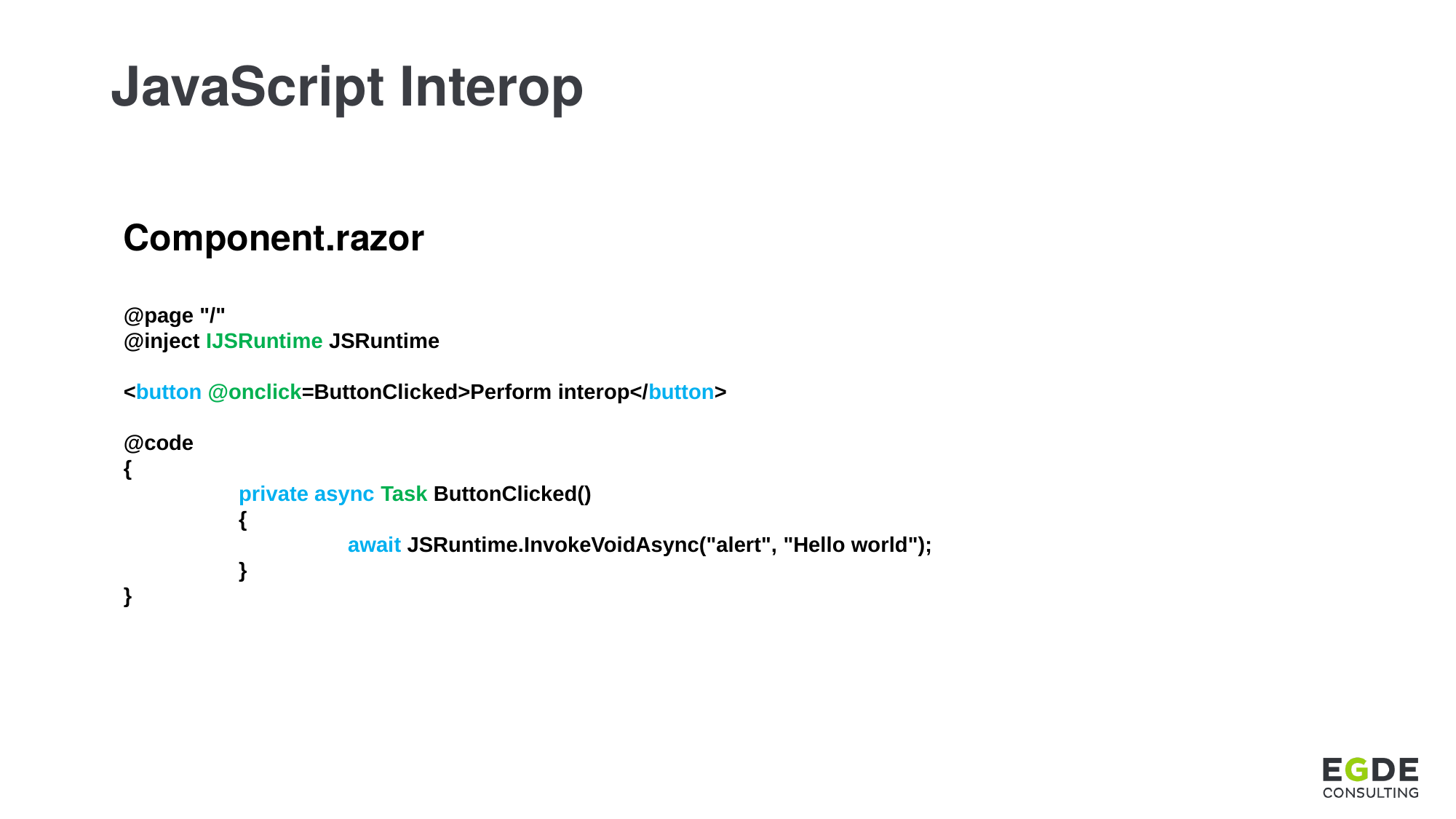

# JavaScript Interop
Component.razor

@page "/"
@inject IJSRuntime JSRuntime

<button @onclick=ButtonClicked>Perform interop</button>

@code
{
	 private async Task ButtonClicked()
	 {
		 await JSRuntime.InvokeVoidAsync("alert", "Hello world");
	 }
}